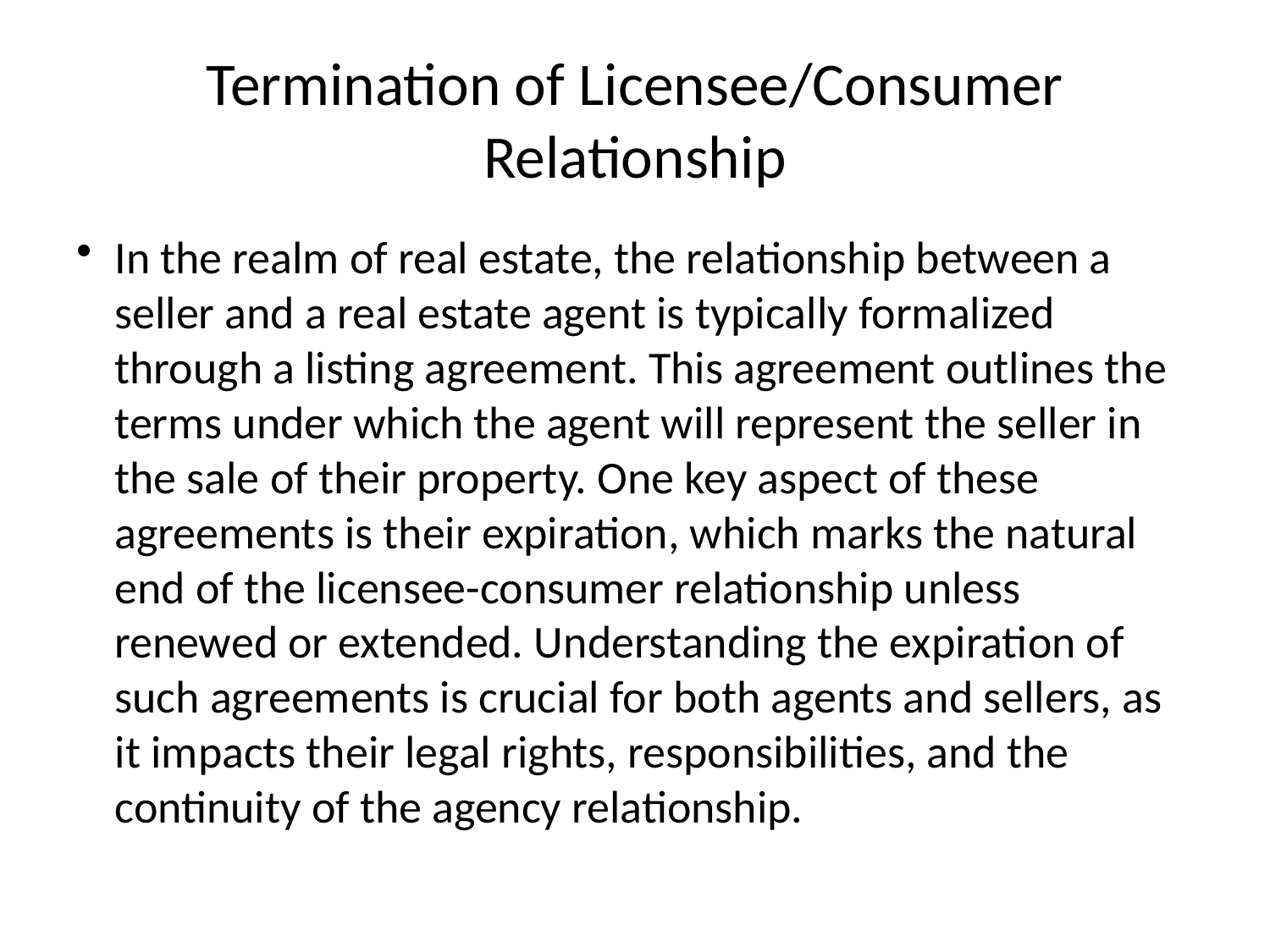

# Termination of Licensee/Consumer Relationship

In the realm of real estate, the relationship between a seller and a real estate agent is typically formalized through a listing agreement. This agreement outlines the terms under which the agent will represent the seller in the sale of their property. One key aspect of these agreements is their expiration, which marks the natural end of the licensee-consumer relationship unless renewed or extended. Understanding the expiration of such agreements is crucial for both agents and sellers, as it impacts their legal rights, responsibilities, and the continuity of the agency relationship.